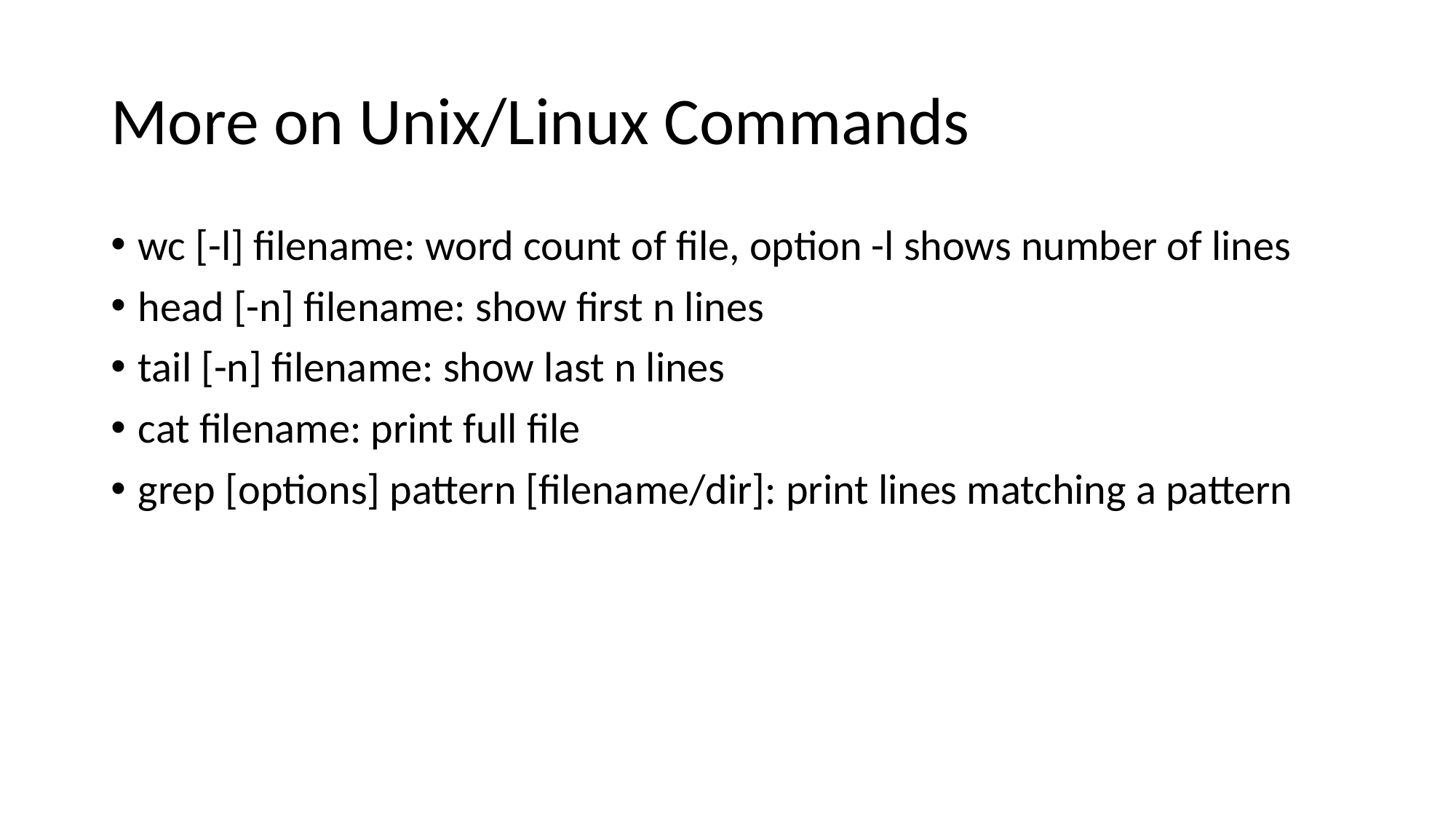

# More on Unix/Linux Commands
wc [-l] filename: word count of file, option -l shows number of lines
head [-n] filename: show first n lines
tail [-n] filename: show last n lines
cat filename: print full file
grep [options] pattern [filename/dir]: print lines matching a pattern